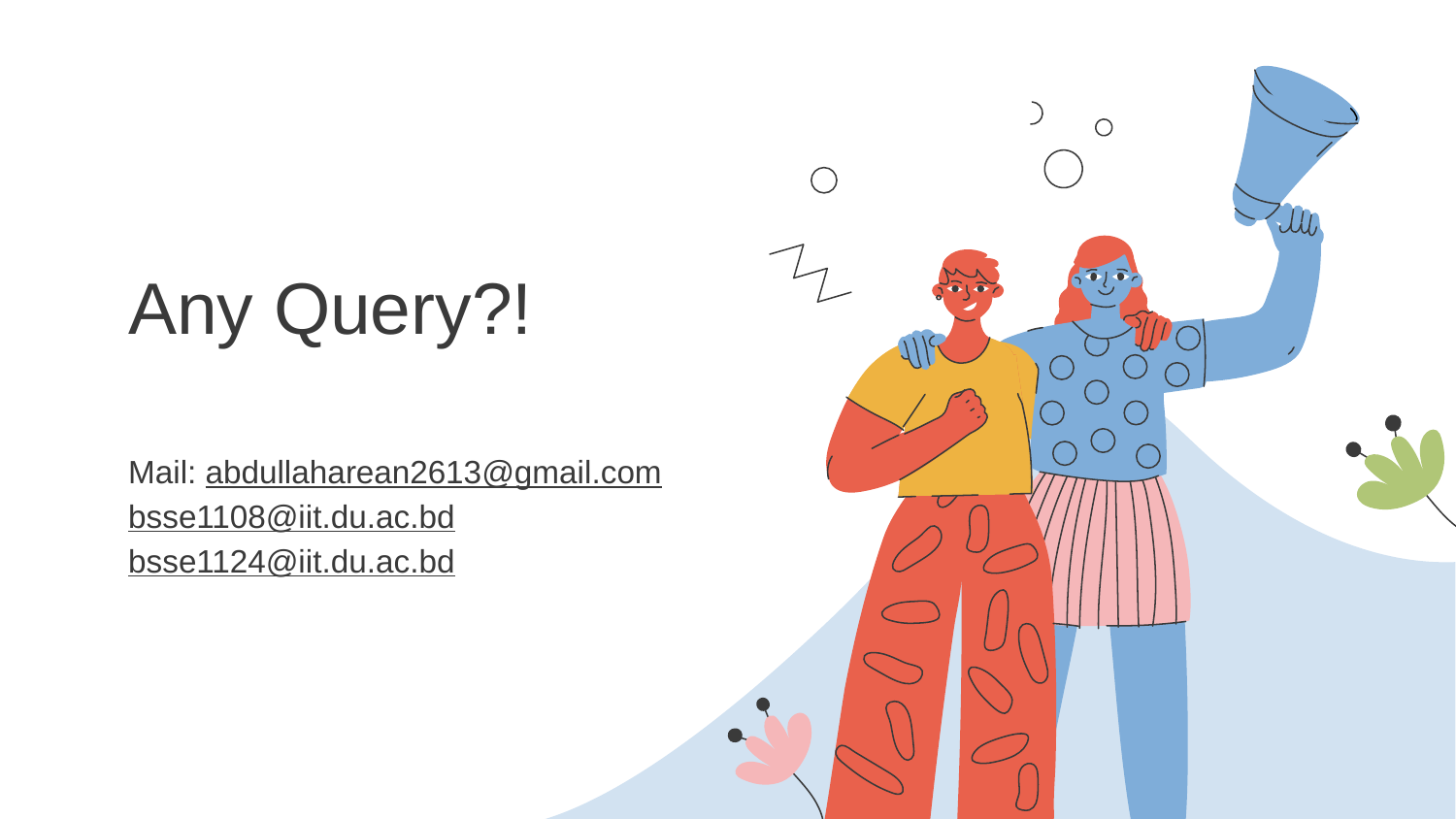

# Any Query?!

Mail: abdullaharean2613@gmail.com
bsse1108@iit.du.ac.bd
bsse1124@iit.du.ac.bd